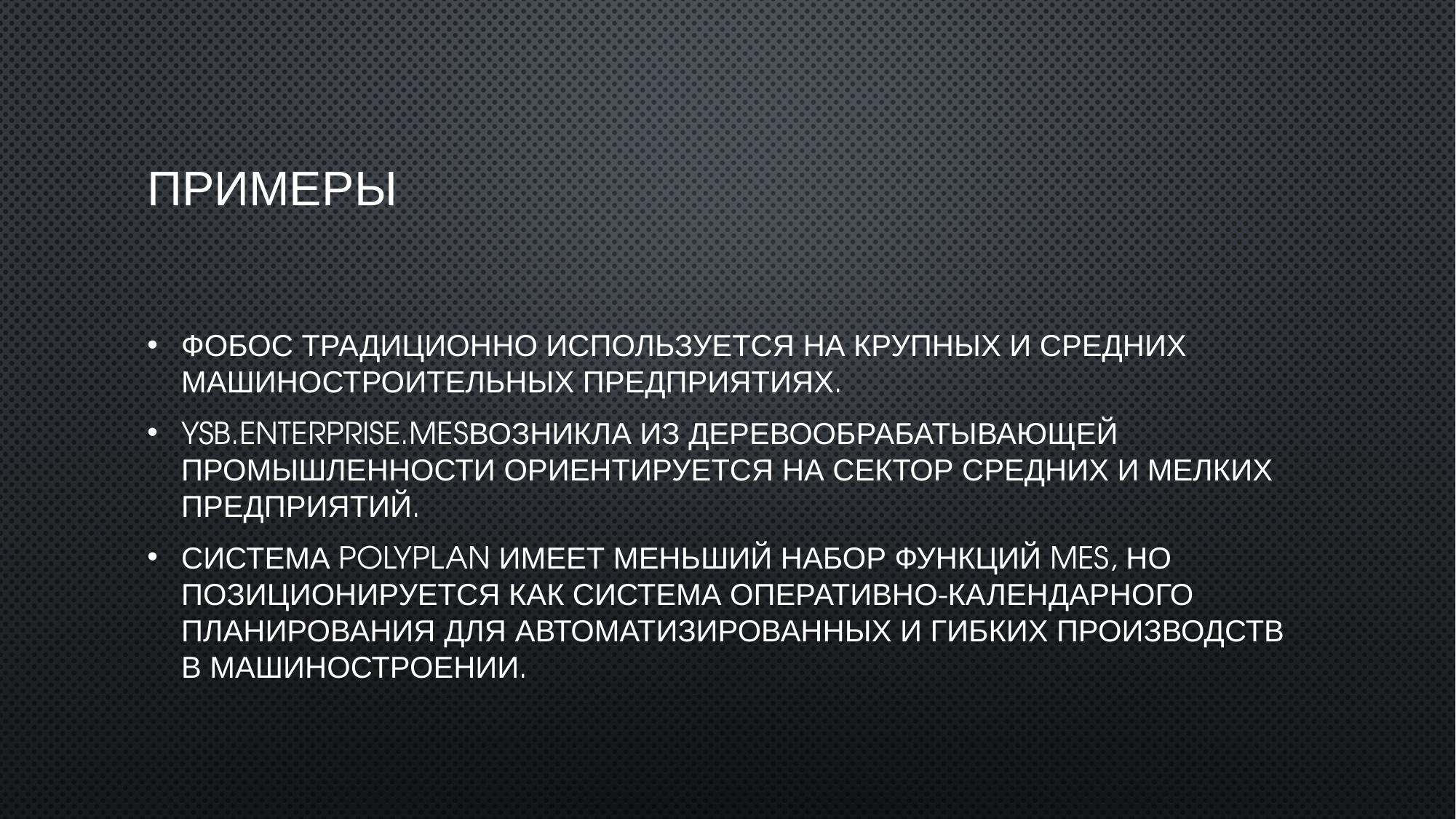

# Примеры
ФОБОС традиционно используется на крупных и средних машиностроительных предприятиях.
YSB.Enterprise.Mesвозникла из деревообрабатывающей промышленности ориентируется на сектор средних и мелких предприятий.
Система PolyPlan имеет меньший набор функций MES, но позиционируется как система оперативно-календарного планирования для автоматизированных и гибких производств в машиностроении.